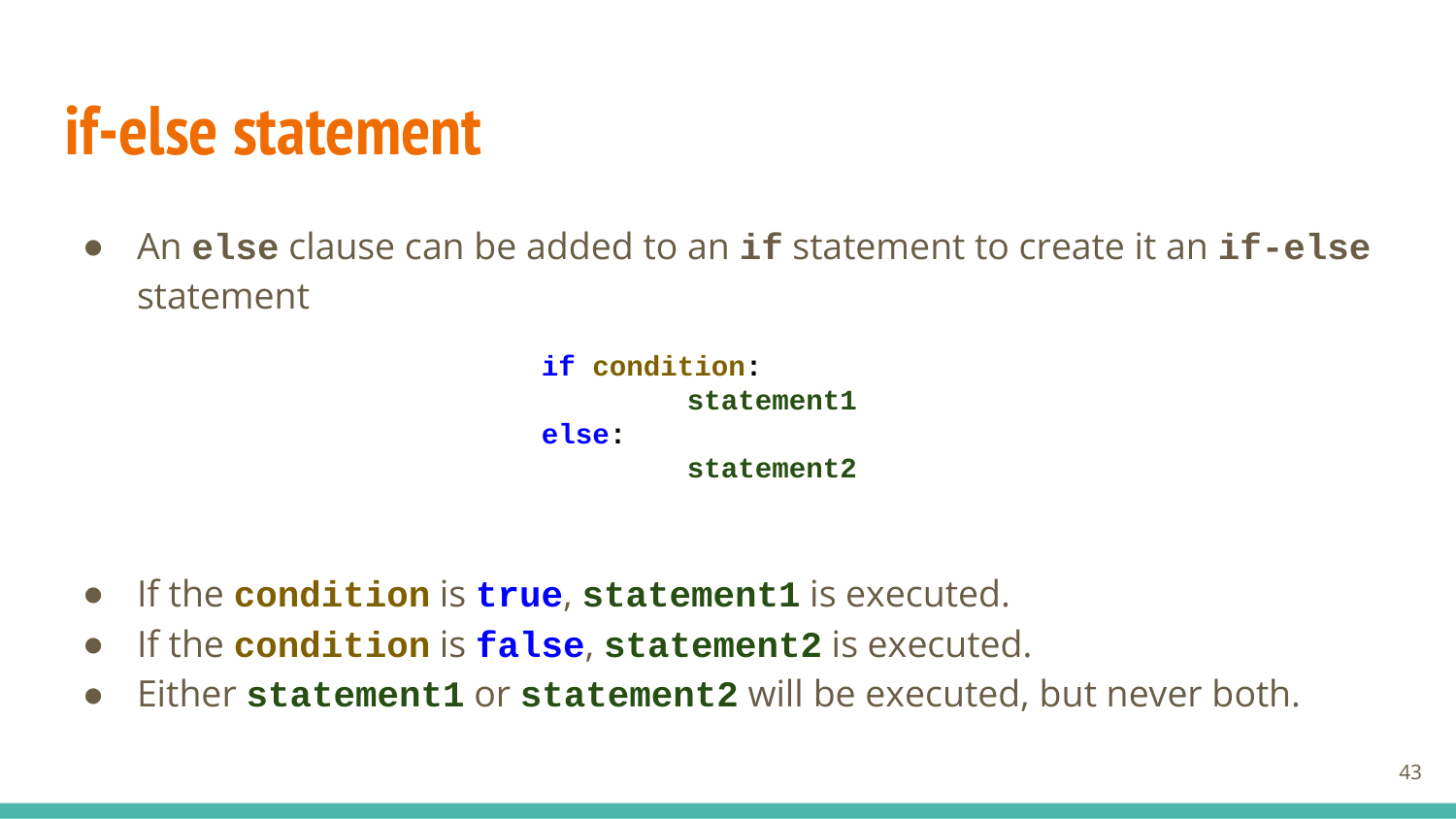

# if-else statement
An else clause can be added to an if statement to create it an if-else statement

If the condition is true, statement1 is executed.
If the condition is false, statement2 is executed.
Either statement1 or statement2 will be executed, but never both.
if condition:
	statement1
else:
	statement2
43